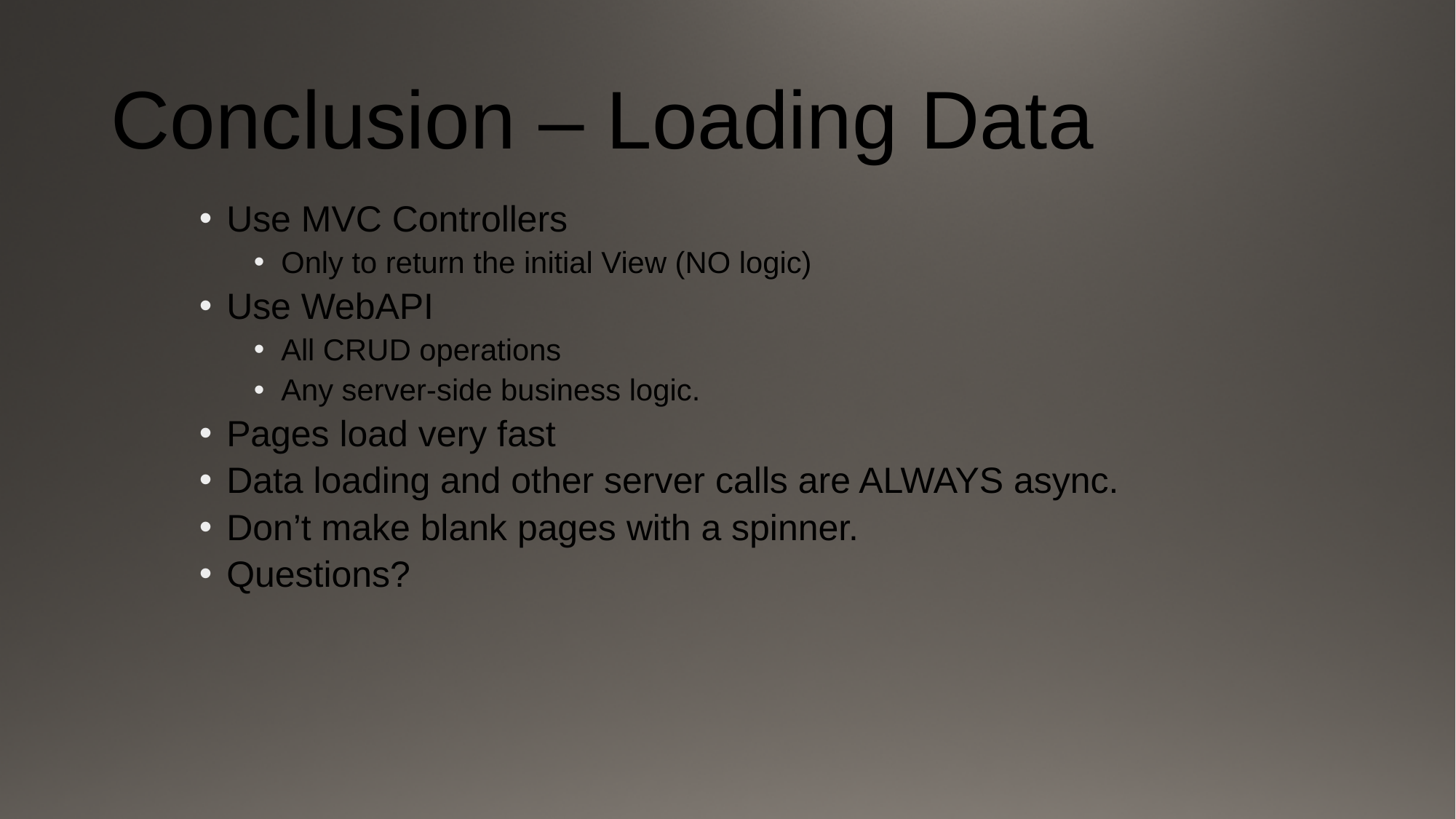

# Conclusion – Loading Data
Use MVC Controllers
Only to return the initial View (NO logic)
Use WebAPI
All CRUD operations
Any server-side business logic.
Pages load very fast
Data loading and other server calls are ALWAYS async.
Don’t make blank pages with a spinner.
Questions?